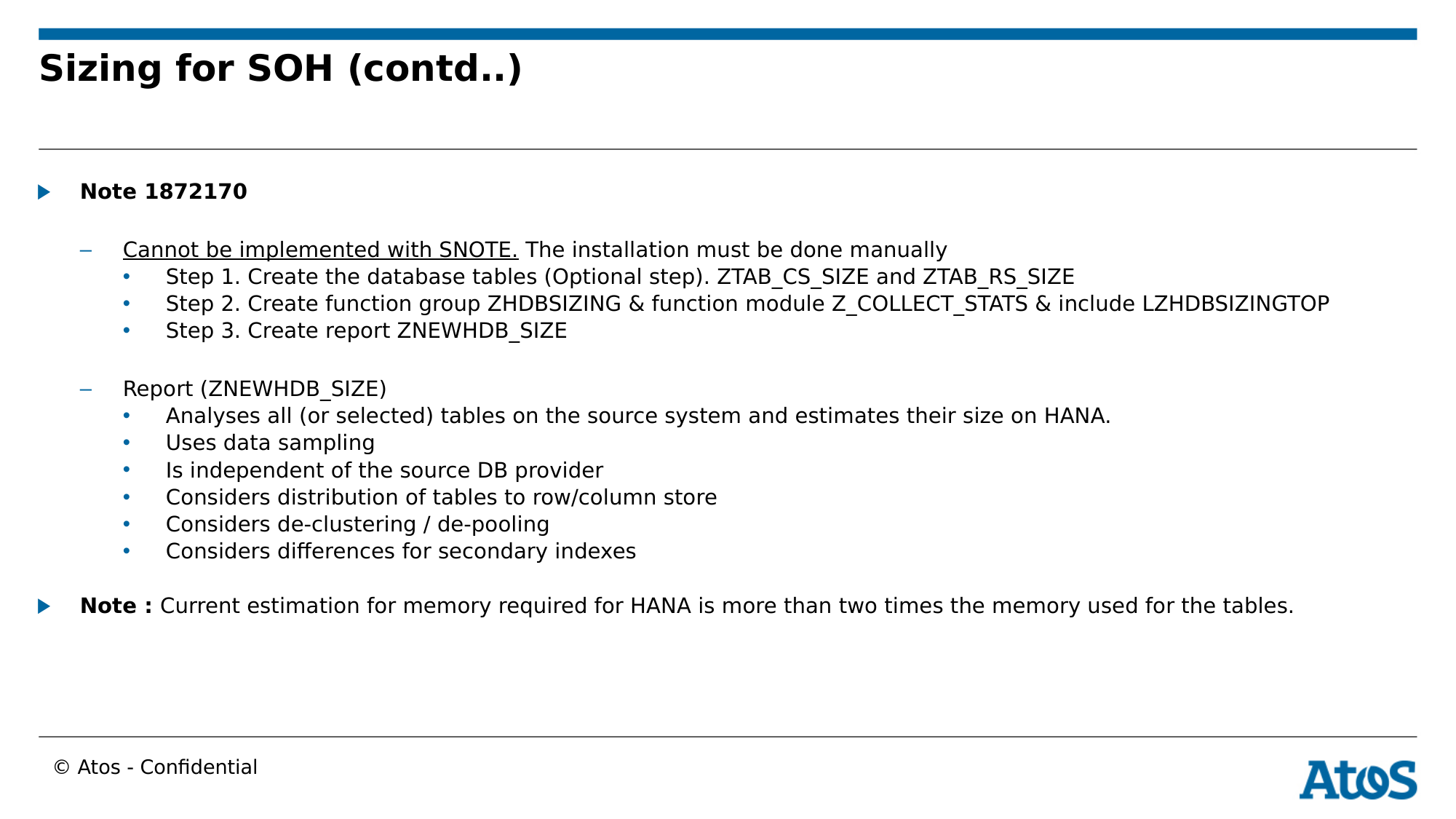

# Sizing for SOH (contd..)
Note 1872170

Cannot be implemented with SNOTE. The installation must be done manually
Step 1. Create the database tables (Optional step). ZTAB_CS_SIZE and ZTAB_RS_SIZE
Step 2. Create function group ZHDBSIZING & function module Z_COLLECT_STATS & include LZHDBSIZINGTOP
Step 3. Create report ZNEWHDB_SIZE

Report (ZNEWHDB_SIZE)
Analyses all (or selected) tables on the source system and estimates their size on HANA.
Uses data sampling
Is independent of the source DB provider
Considers distribution of tables to row/column store
Considers de-clustering / de-pooling
Considers differences for secondary indexes

Note : Current estimation for memory required for HANA is more than two times the memory used for the tables.